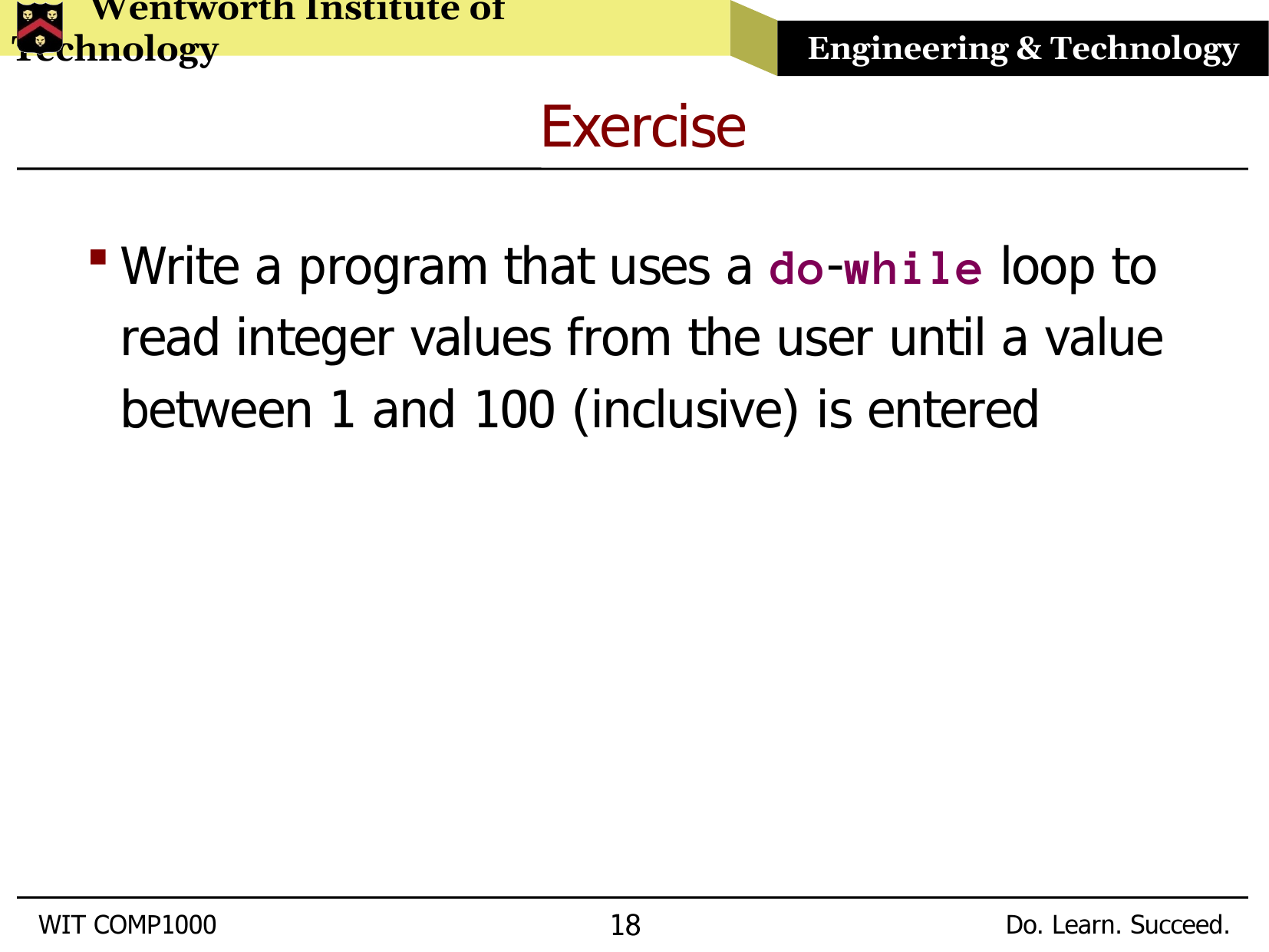

# Exercise
Write a program that uses a do-while loop to read integer values from the user until a value between 1 and 100 (inclusive) is entered